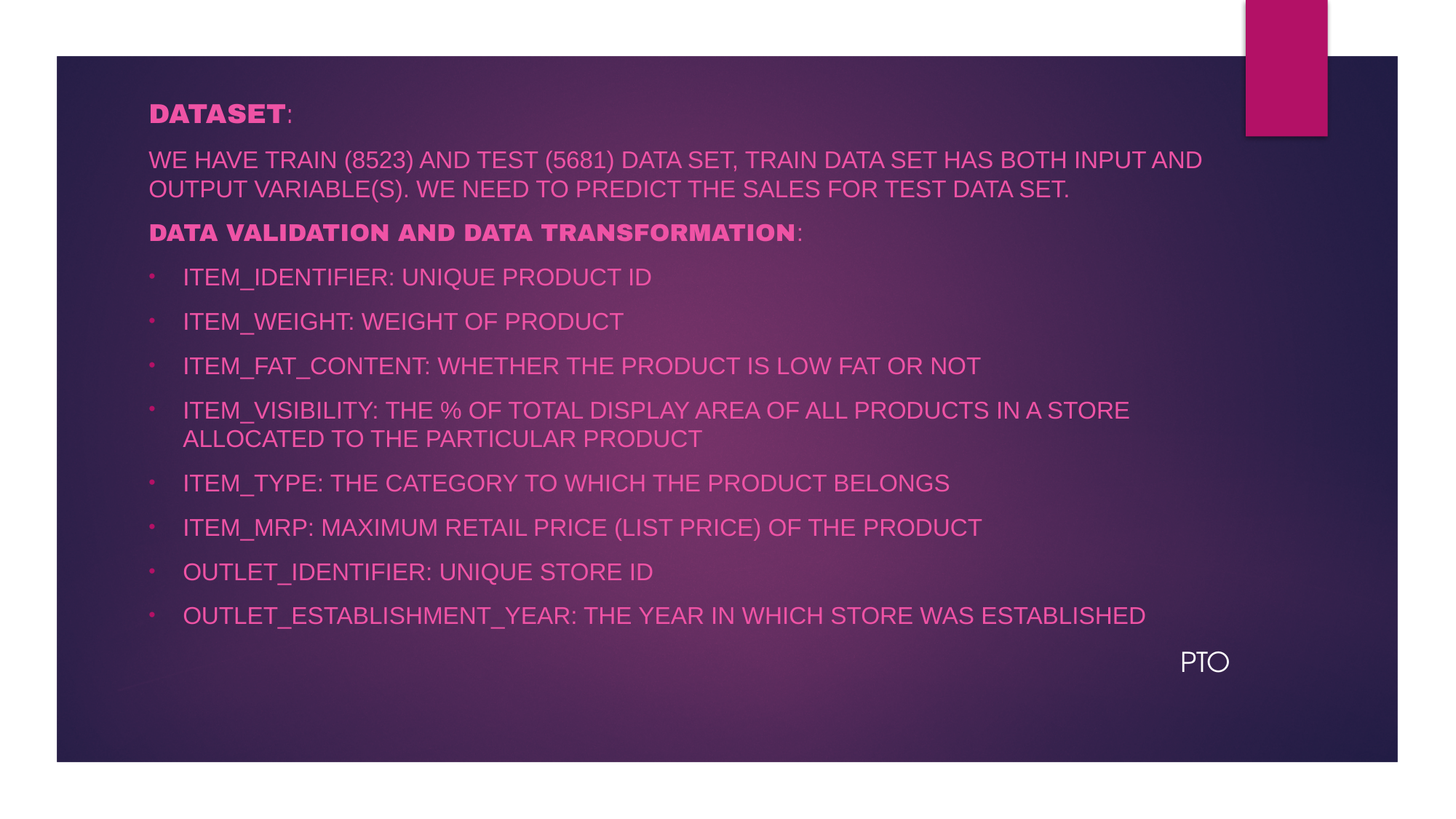

DATASET:
We have train (8523) and test (5681) data set, train data set has both input and output variable(s). We need to predict the sales for test data set.
Data validation and Data transformation:
Item_Identifier: Unique product ID
Item_Weight: Weight of product
Item_Fat_Content: Whether the product is low fat or not
Item_Visibility: The % of total display area of all products in a store allocated to the particular product
Item_Type: The category to which the product belongs
Item_MRP: Maximum Retail Price (list price) of the product
Outlet_Identifier: Unique store ID
Outlet_Establishment_Year: The year in which store was established

PTO